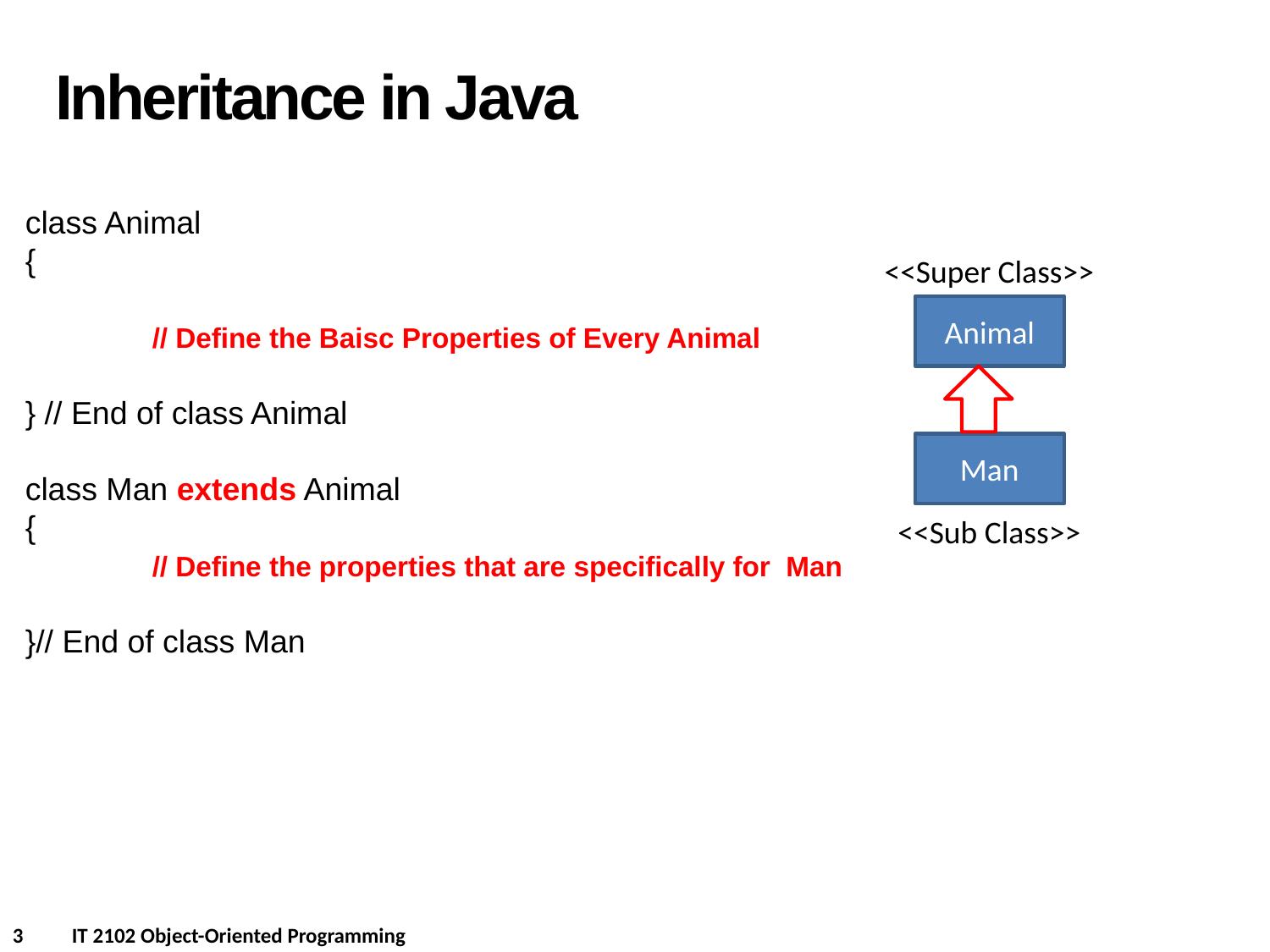

Inheritance in Java
class Animal
{

	// Define the Baisc Properties of Every Animal

} // End of class Animal

class Man extends Animal
{
	// Define the properties that are specifically for  Man

}// End of class Man

<<Super Class>>
Animal

Man
<<Sub Class>>